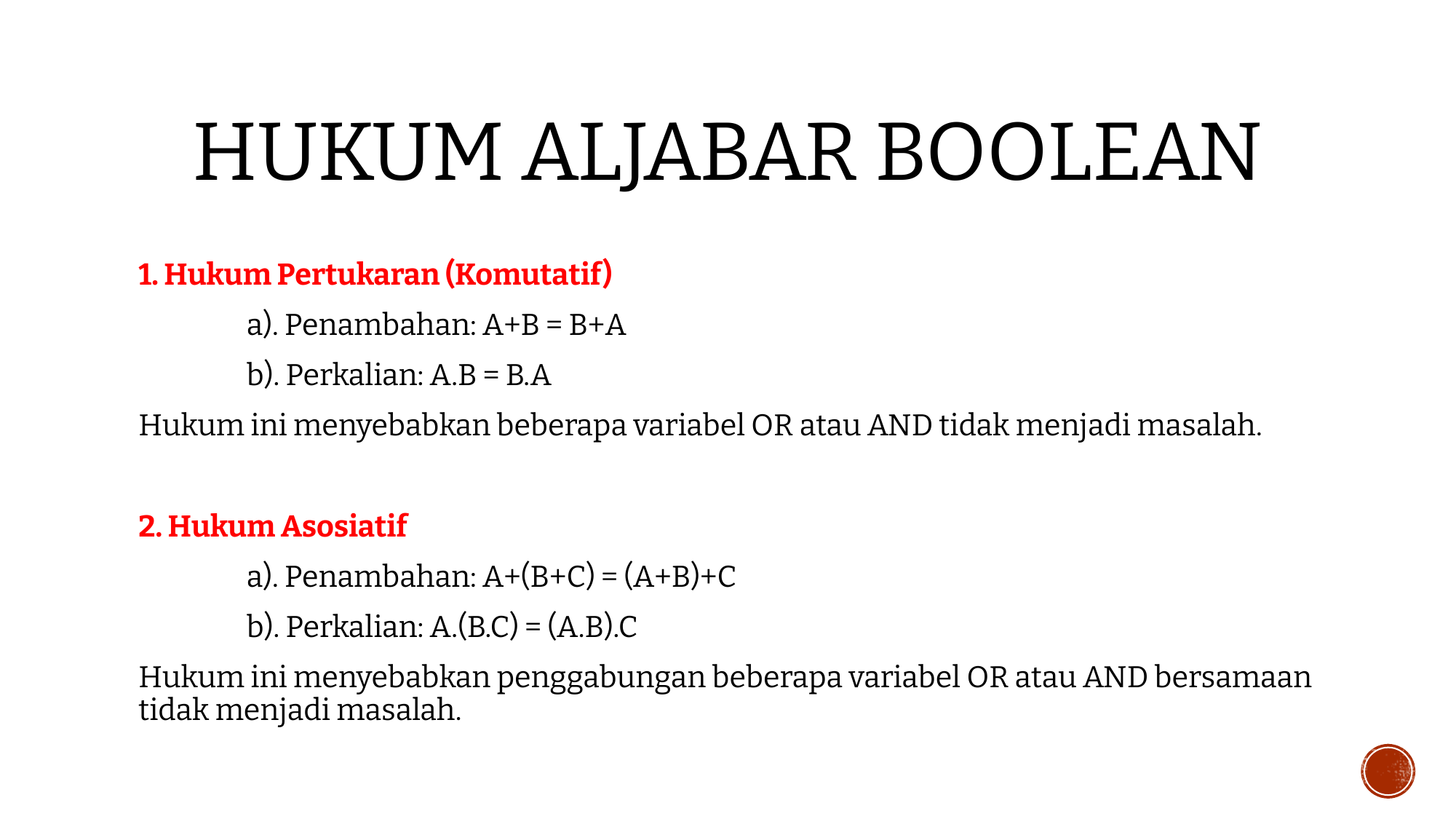

# Hukum Aljabar Boolean
1. Hukum Pertukaran (Komutatif)
	a). Penambahan: A+B = B+A
	b). Perkalian: A.B = B.A
Hukum ini menyebabkan beberapa variabel OR atau AND tidak menjadi masalah.

2. Hukum Asosiatif
	a). Penambahan: A+(B+C) = (A+B)+C
	b). Perkalian: A.(B.C) = (A.B).C
Hukum ini menyebabkan penggabungan beberapa variabel OR atau AND bersamaan tidak menjadi masalah.